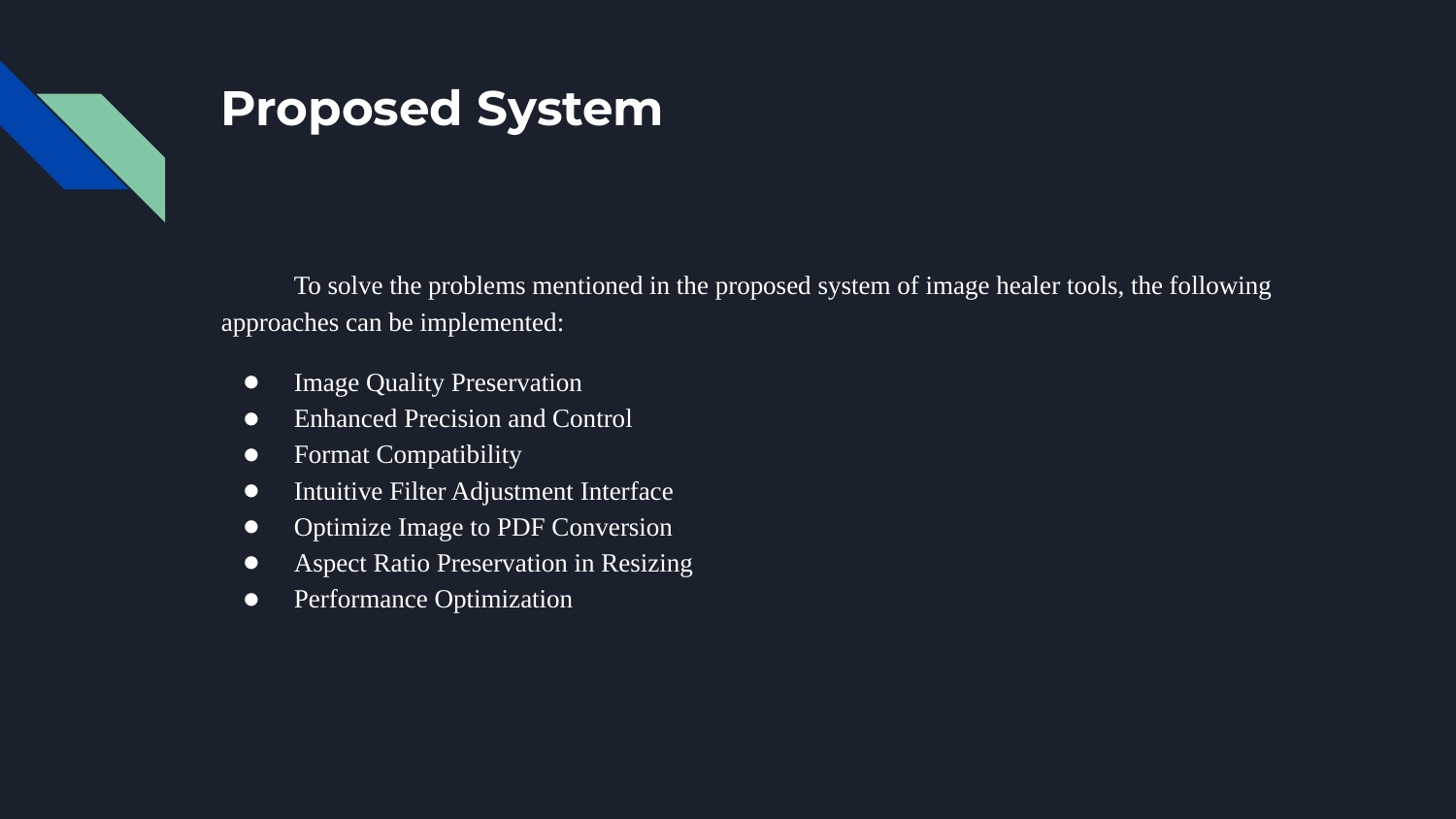

# Proposed System
To solve the problems mentioned in the proposed system of image healer tools, the following approaches can be implemented:
Image Quality Preservation
Enhanced Precision and Control
Format Compatibility
Intuitive Filter Adjustment Interface
Optimize Image to PDF Conversion
Aspect Ratio Preservation in Resizing
Performance Optimization